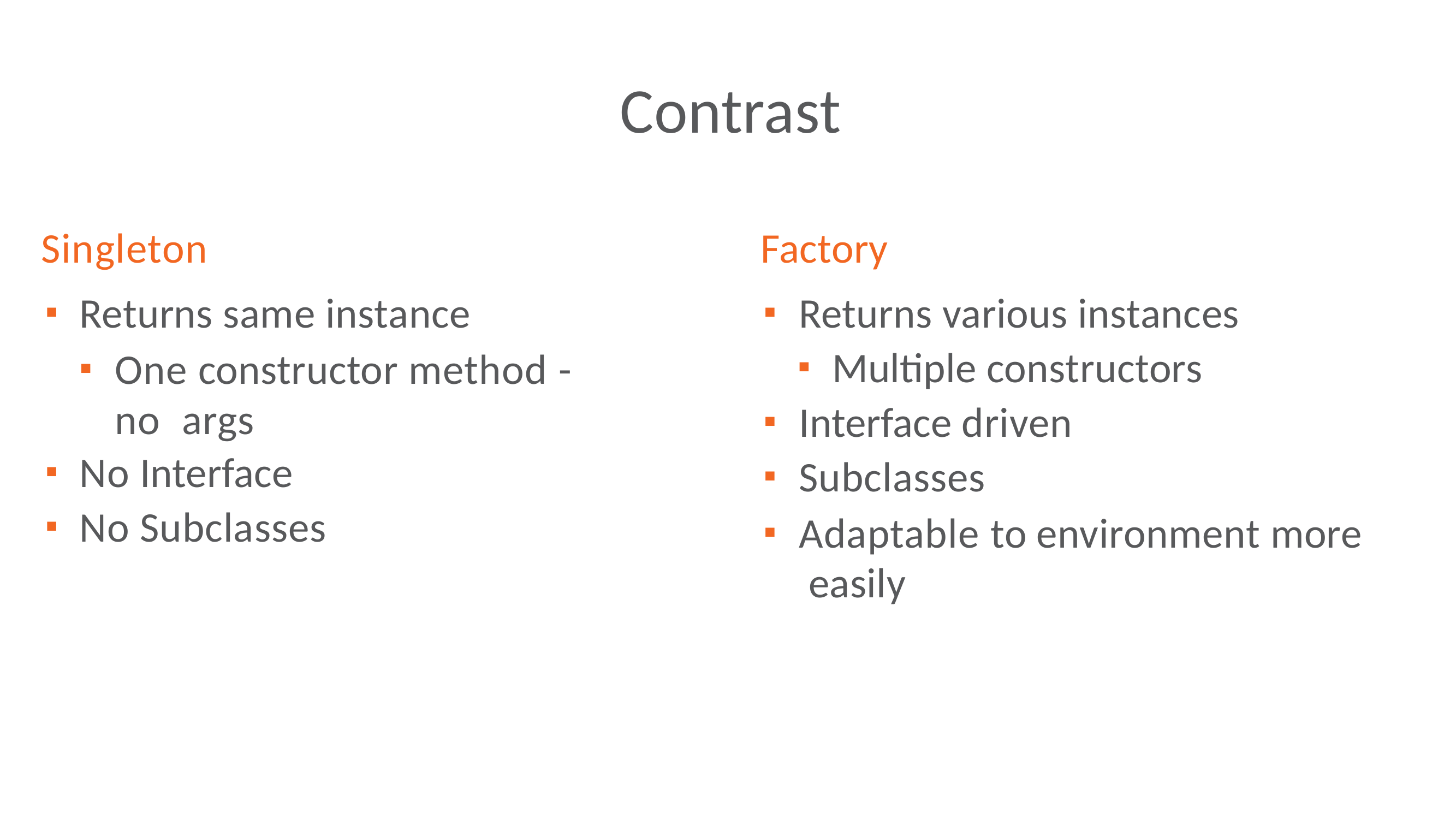

# Contrast
Singleton
Returns same instance
One constructor method - no  args
No Interface
No Subclasses
Factory
Returns various instances
Multiple constructors
Interface driven
Subclasses
Adaptable to environment more  easily